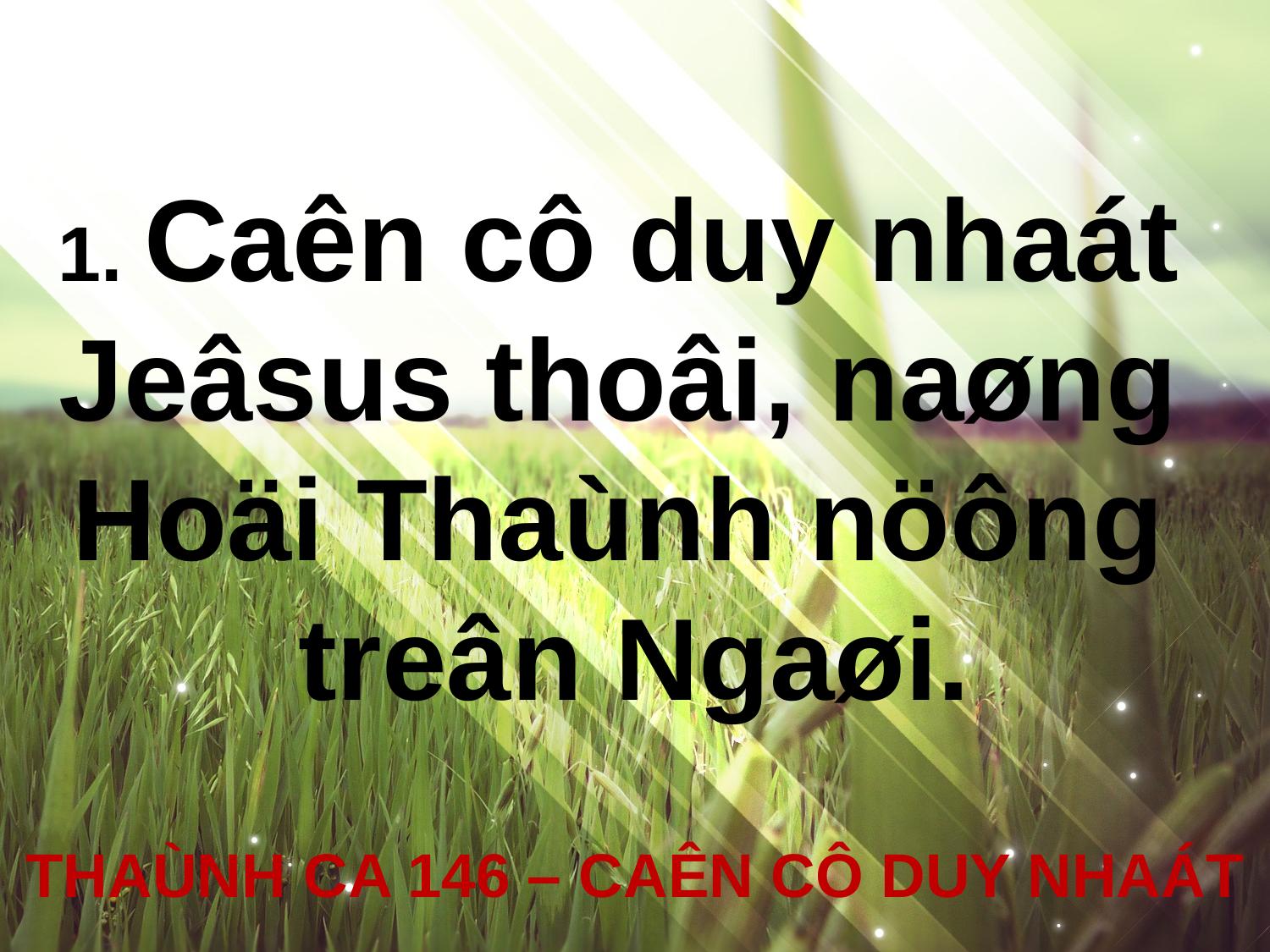

1. Caên cô duy nhaát
Jeâsus thoâi, naøng
Hoäi Thaùnh nöông
treân Ngaøi.
THAÙNH CA 146 – CAÊN CÔ DUY NHAÁT